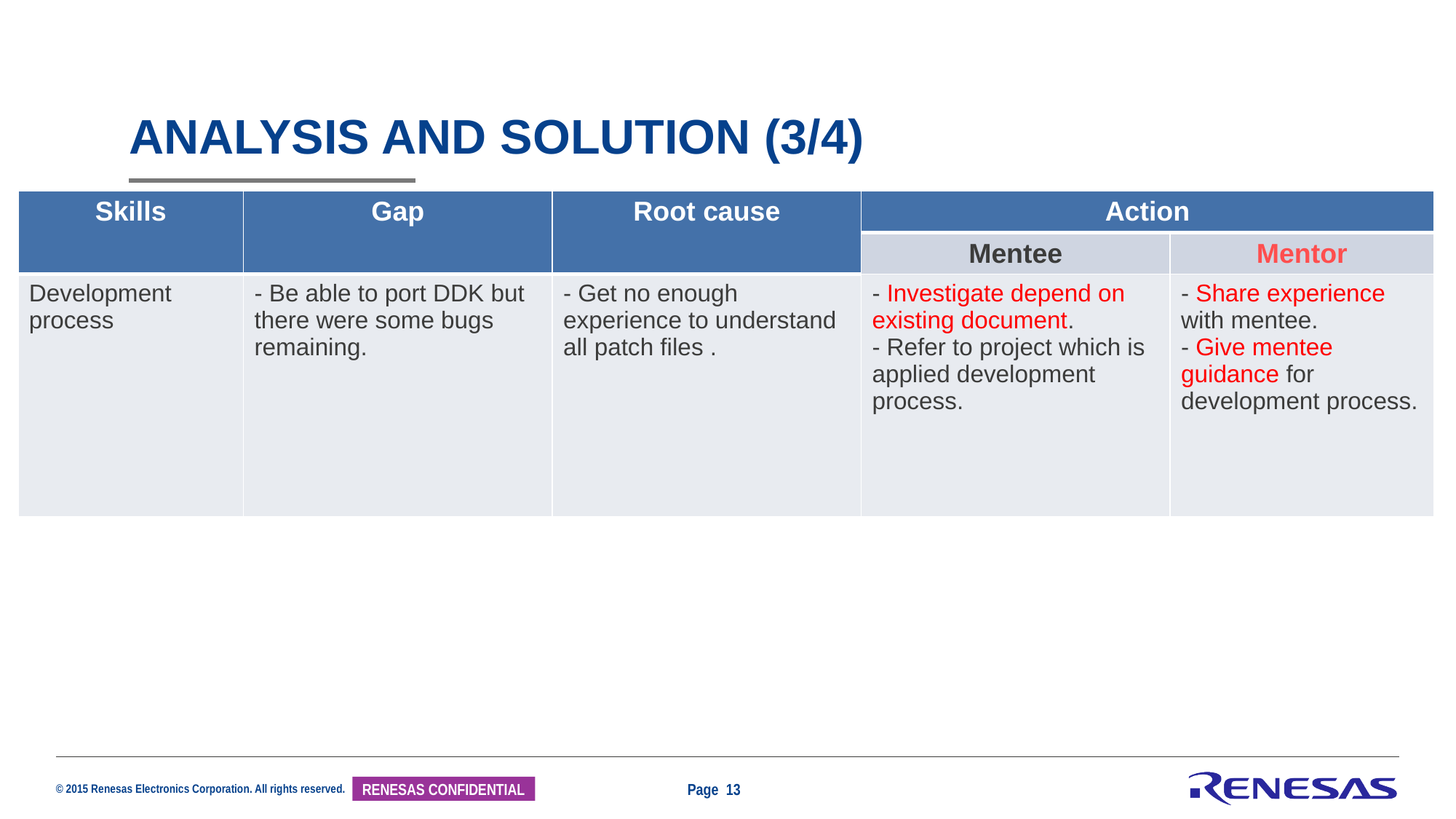

# Analysis and solution (3/4)
| Skills | Gap | Root cause | Action |  |
| --- | --- | --- | --- | --- |
|  |  |  | Mentee | Mentor |
| Development process | - Be able to port DDK but there were some bugs remaining. | - Get no enough experience to understand all patch files . | - Investigate depend on existing document. - Refer to project which is applied development process. | - Share experience with mentee. - Give mentee guidance for development process. |

Page  13